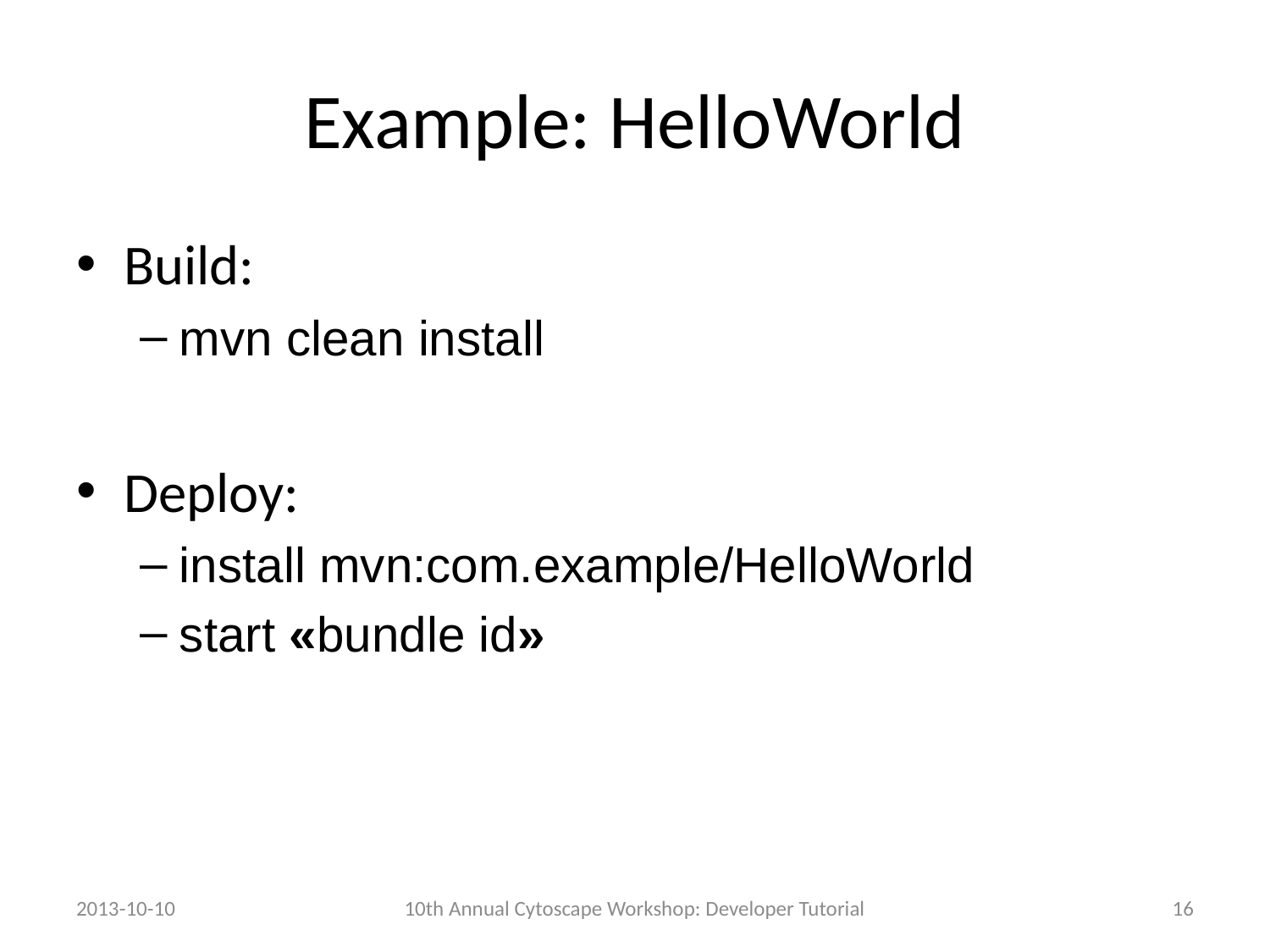

# Example: HelloWorld
Build:
mvn clean install

Deploy:
install mvn:com.example/HelloWorld
start «bundle id»
2013-10-10
10th Annual Cytoscape Workshop: Developer Tutorial
16